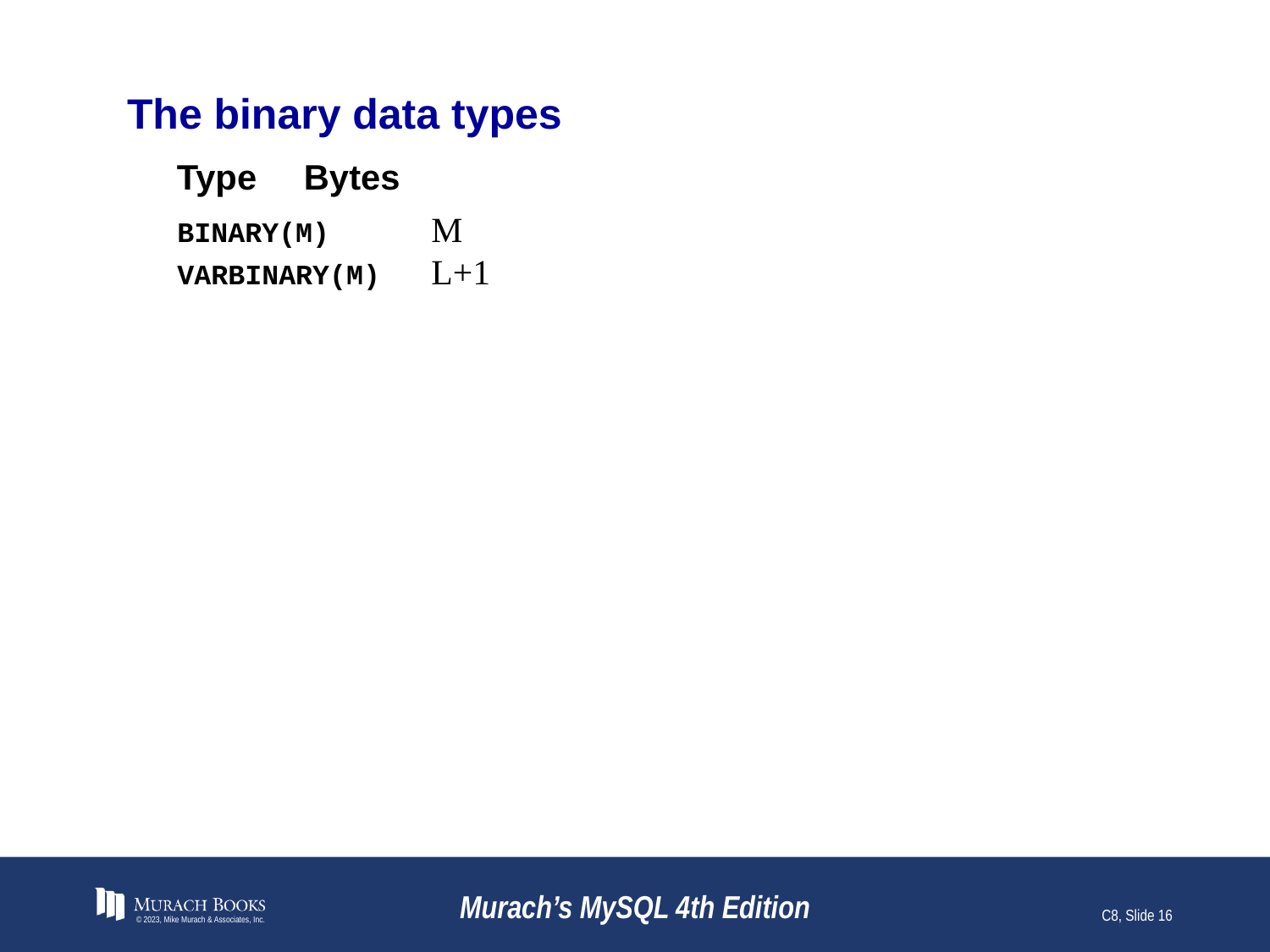

# The binary data types
Type	Bytes
BINARY(M)	M
VARBINARY(M)	L+1
© 2023, Mike Murach & Associates, Inc.
Murach’s MySQL 4th Edition

C8, Slide 16